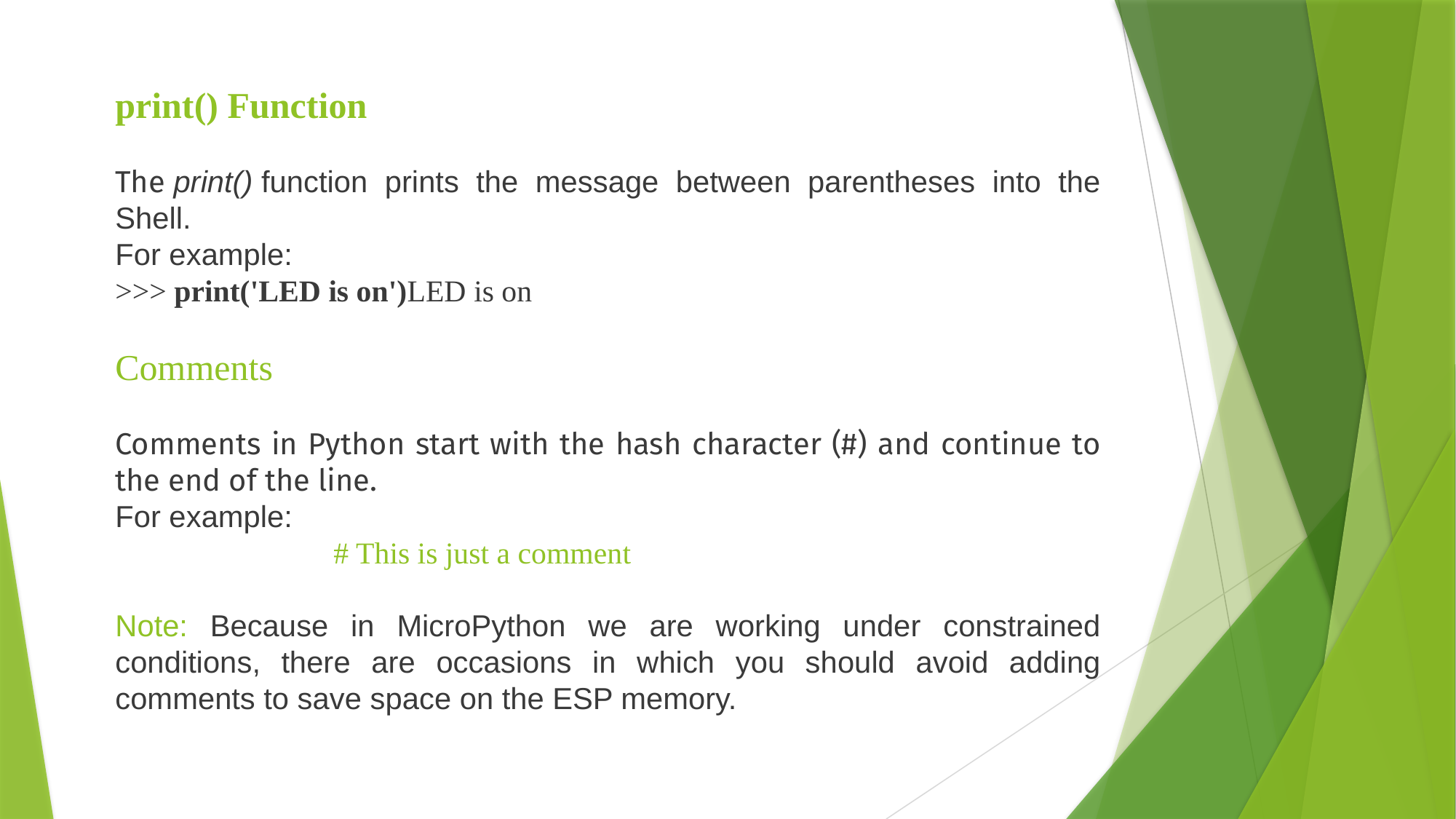

print() Function

The print() function prints the message between parentheses into the Shell.
For example:
>>> print('LED is on')LED is on

Comments

Comments in Python start with the hash character (#) and continue to the end of the line.
For example:
		# This is just a comment

Note: Because in MicroPython we are working under constrained conditions, there are occasions in which you should avoid adding comments to save space on the ESP memory.